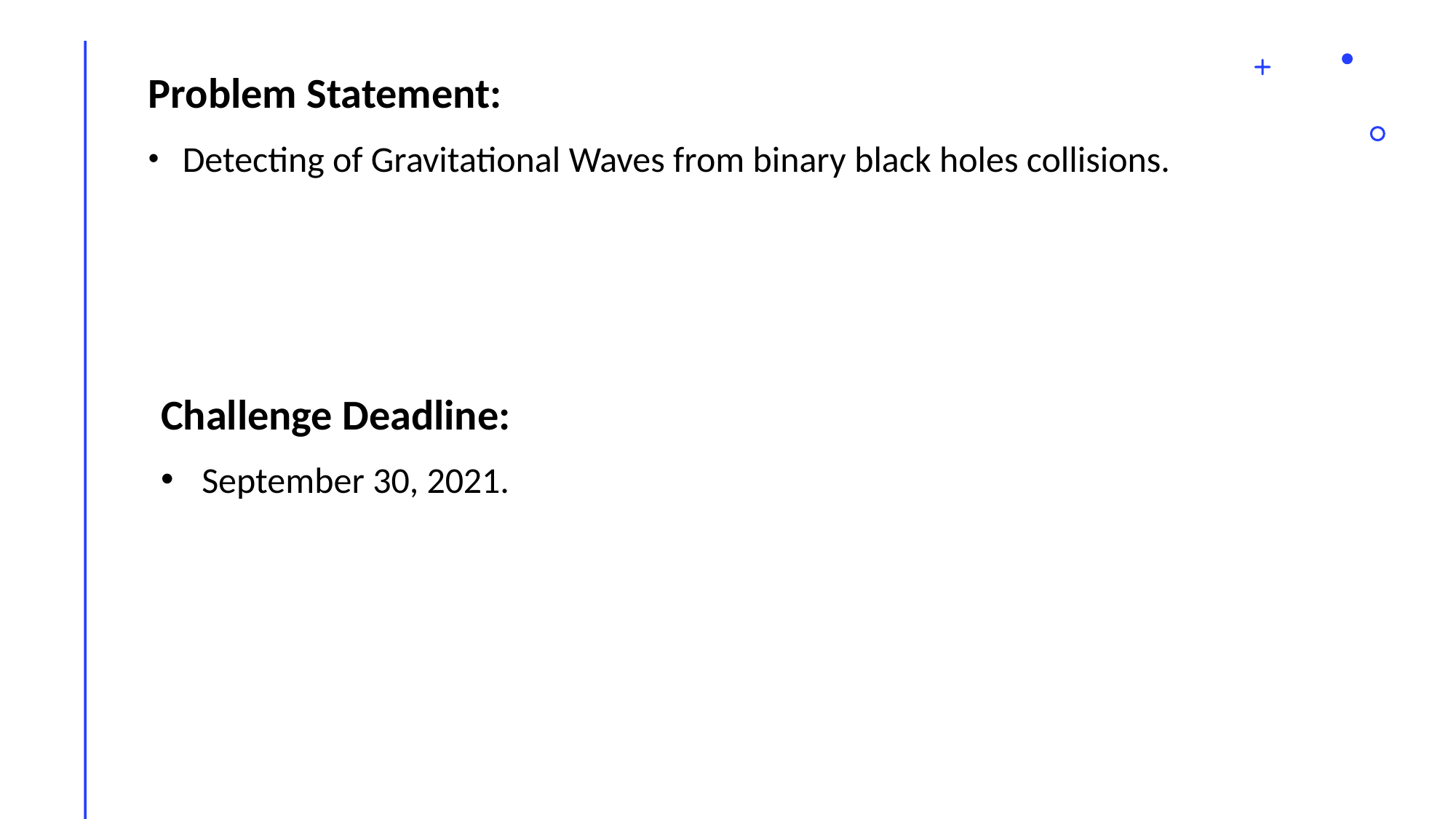

Problem Statement:
 Detecting of Gravitational Waves from binary black holes collisions.

Challenge Deadline:

September 30, 2021.